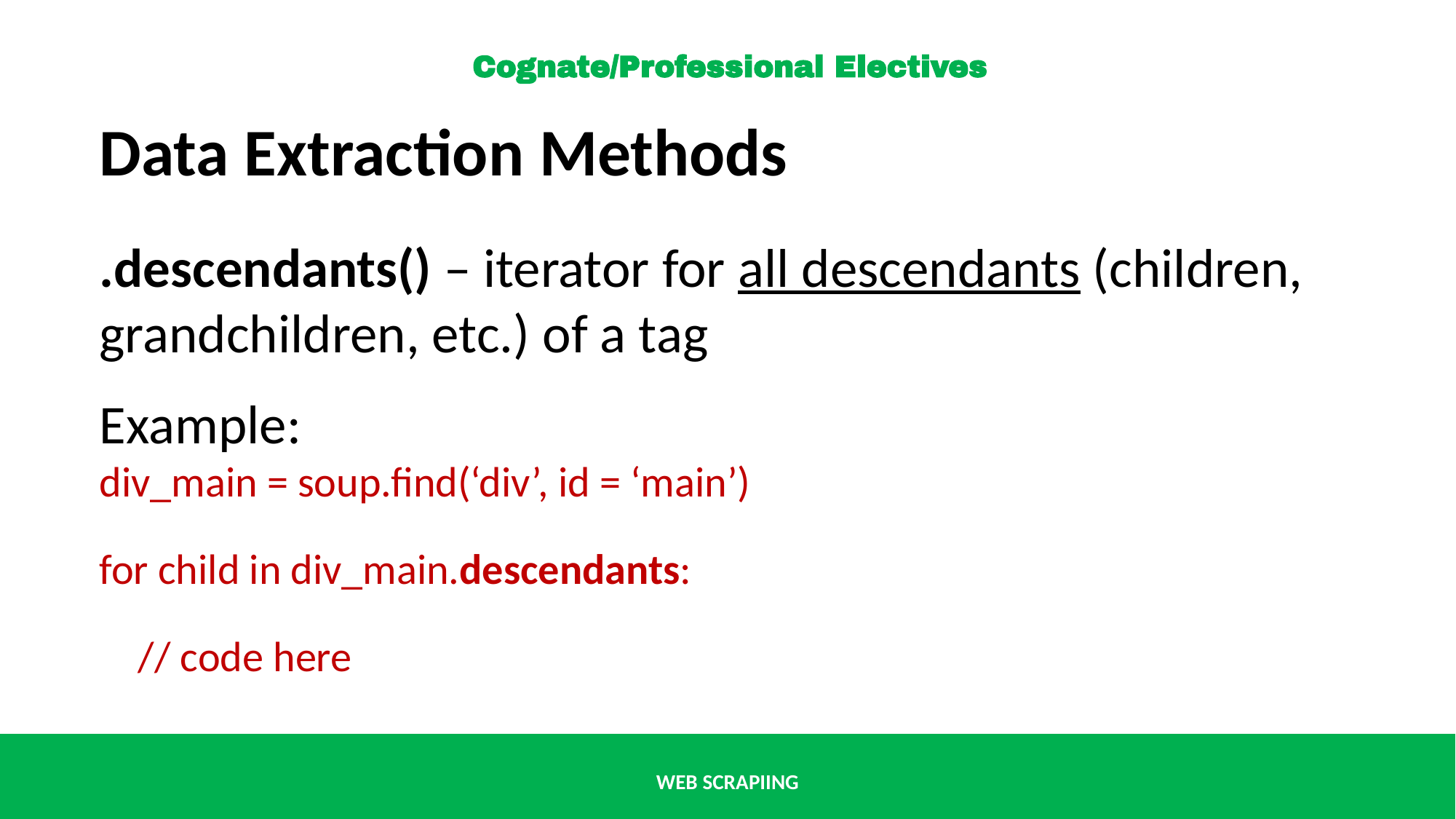

Data Extraction Methods

.descendants() – iterator for all descendants (children, grandchildren, etc.) of a tag

Example:
div_main = soup.find(‘div’, id = ‘main’)

for child in div_main.descendants:

    // code here